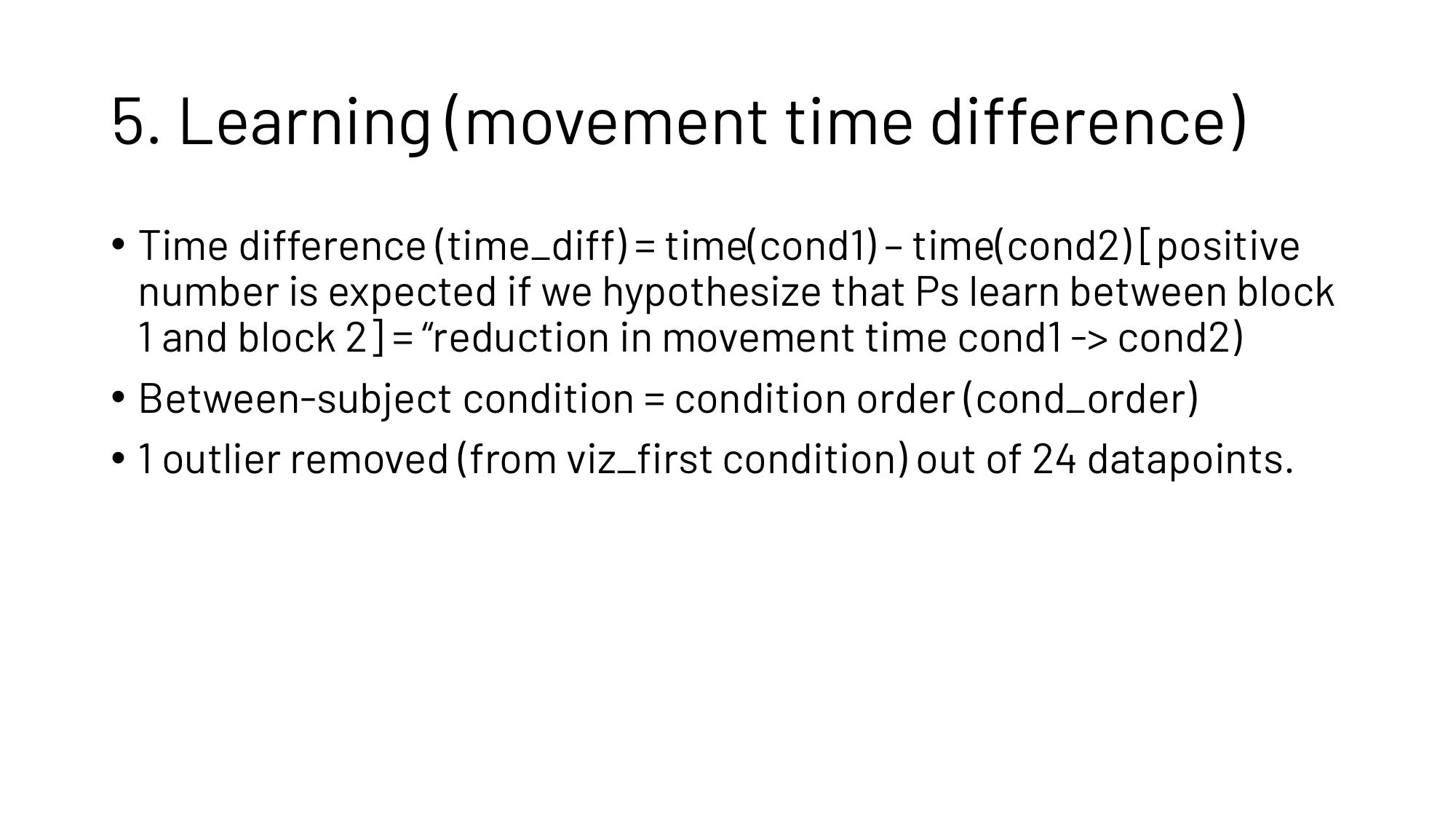

# 5. Learning (movement time difference)
Time difference (time_diff) = time(cond1) – time(cond2) [positive number is expected if we hypothesize that Ps learn between block 1 and block 2] = “reduction in movement time cond1 -> cond2)
Between-subject condition = condition order (cond_order)
1 outlier removed (from viz_first condition) out of 24 datapoints.